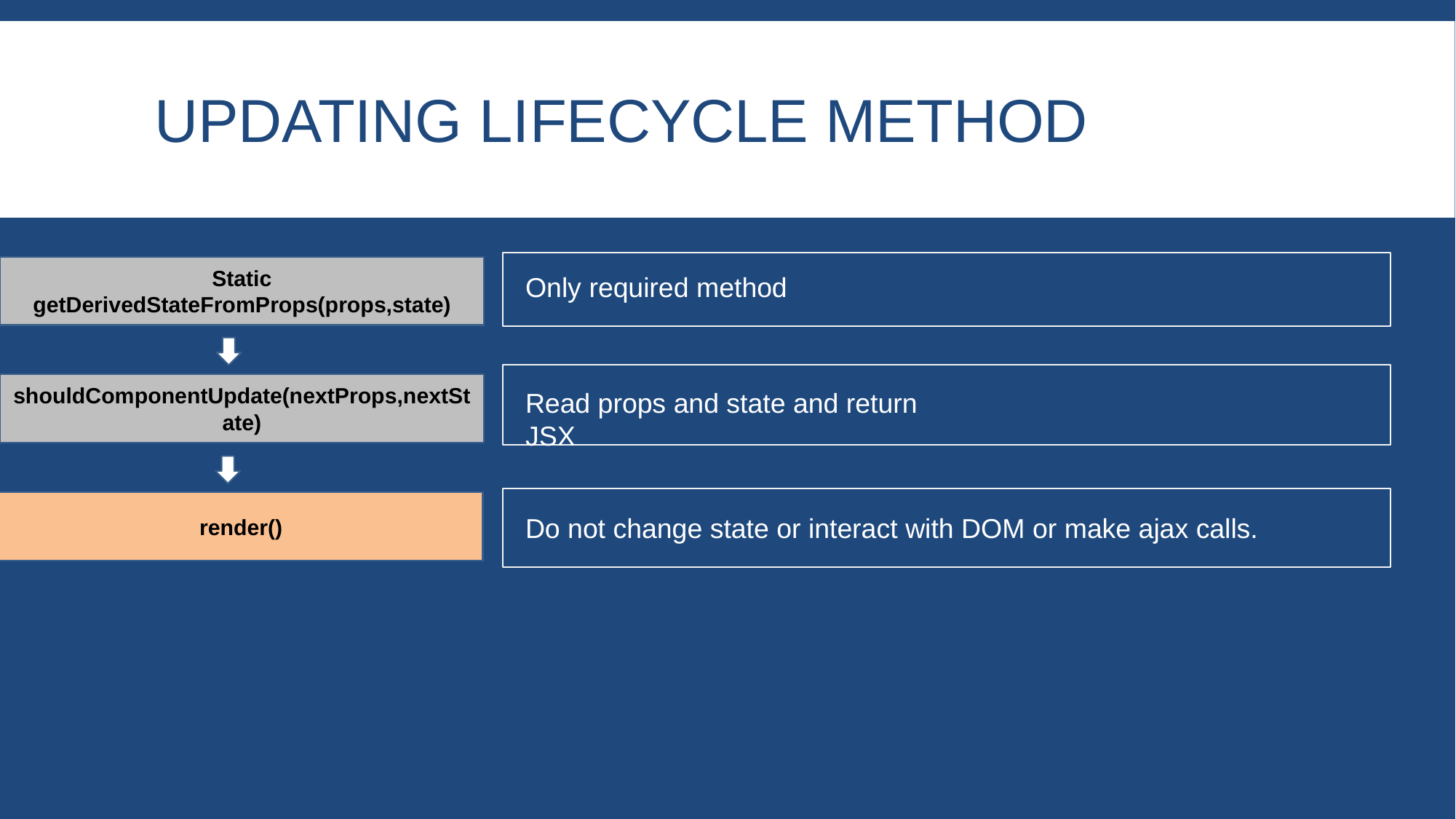

# updating lifecycle method

Static getDerivedStateFromProps(props,state)
Only required method

shouldComponentUpdate(nextProps,nextState)
Read props and state and return JSX

render()
Do not change state or interact with DOM or make ajax calls.